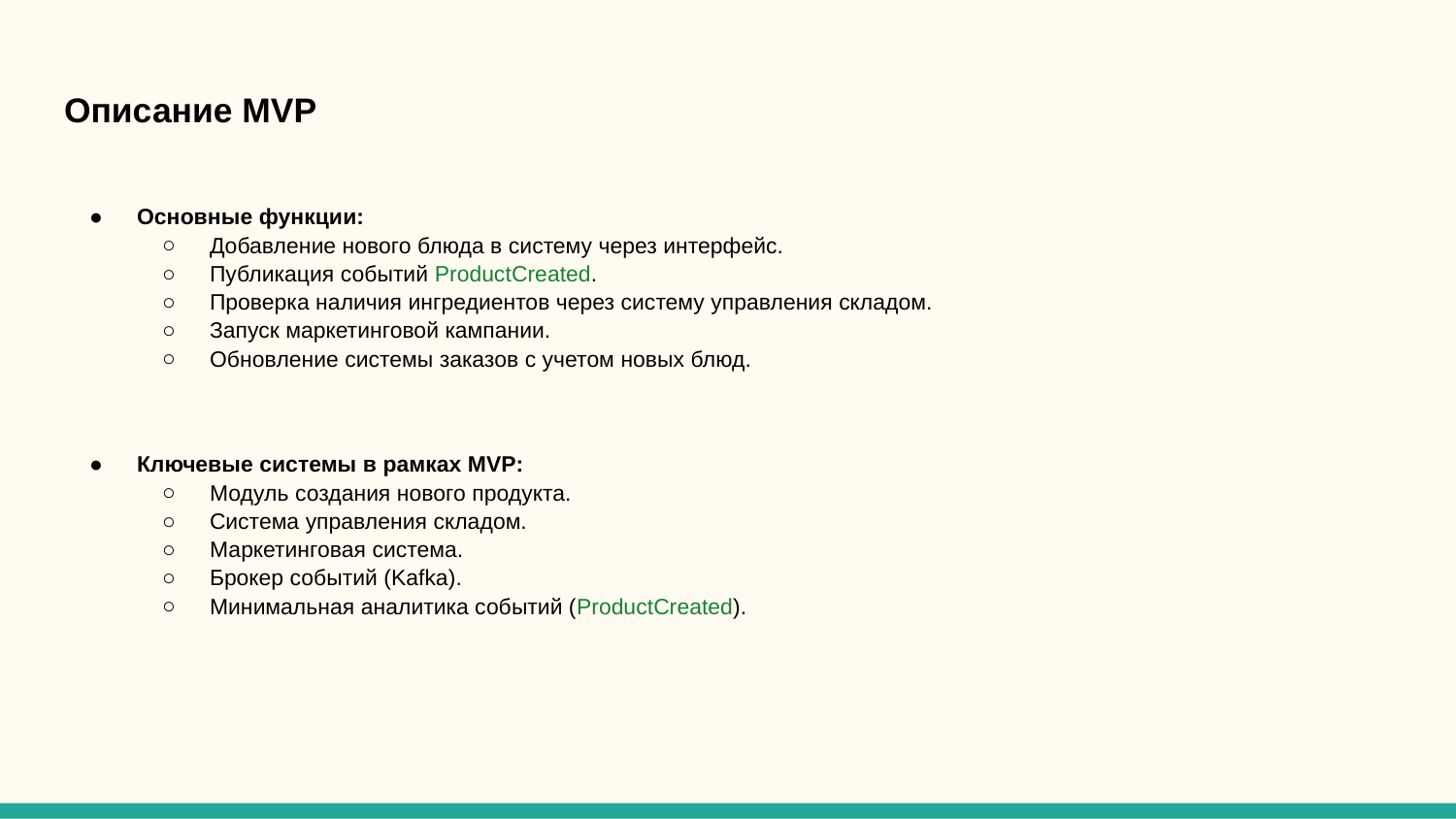

# Описание MVP

Основные функции:
Добавление нового блюда в систему через интерфейс.
Публикация событий ProductCreated.
Проверка наличия ингредиентов через систему управления складом.
Запуск маркетинговой кампании.
Обновление системы заказов с учетом новых блюд.

Ключевые системы в рамках MVP:
Модуль создания нового продукта.
Система управления складом.
Маркетинговая система.
Брокер событий (Kafka).
Минимальная аналитика событий (ProductCreated).